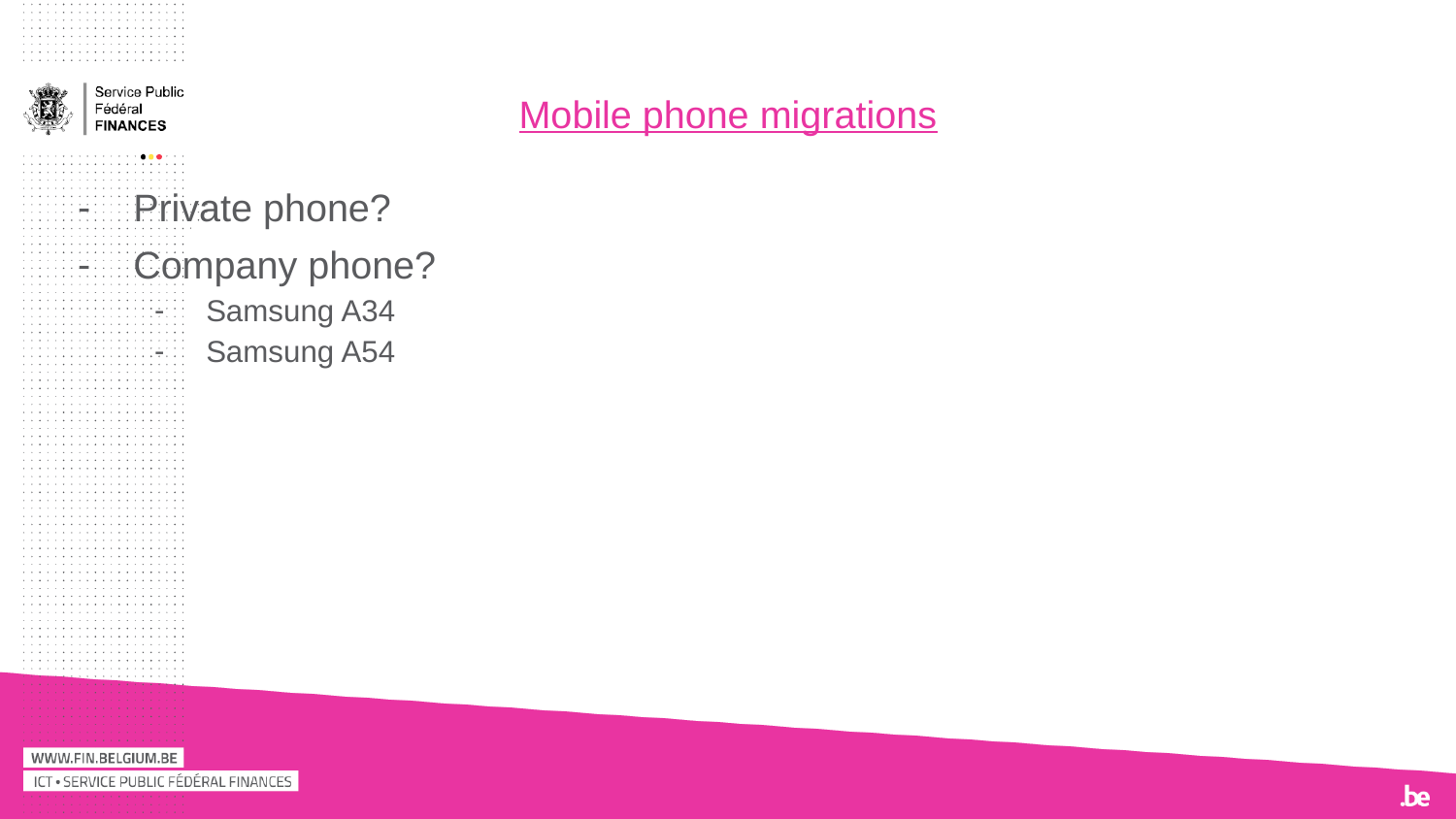

# Mobile phone migrations
Private phone?
Company phone?
Samsung A34
Samsung A54